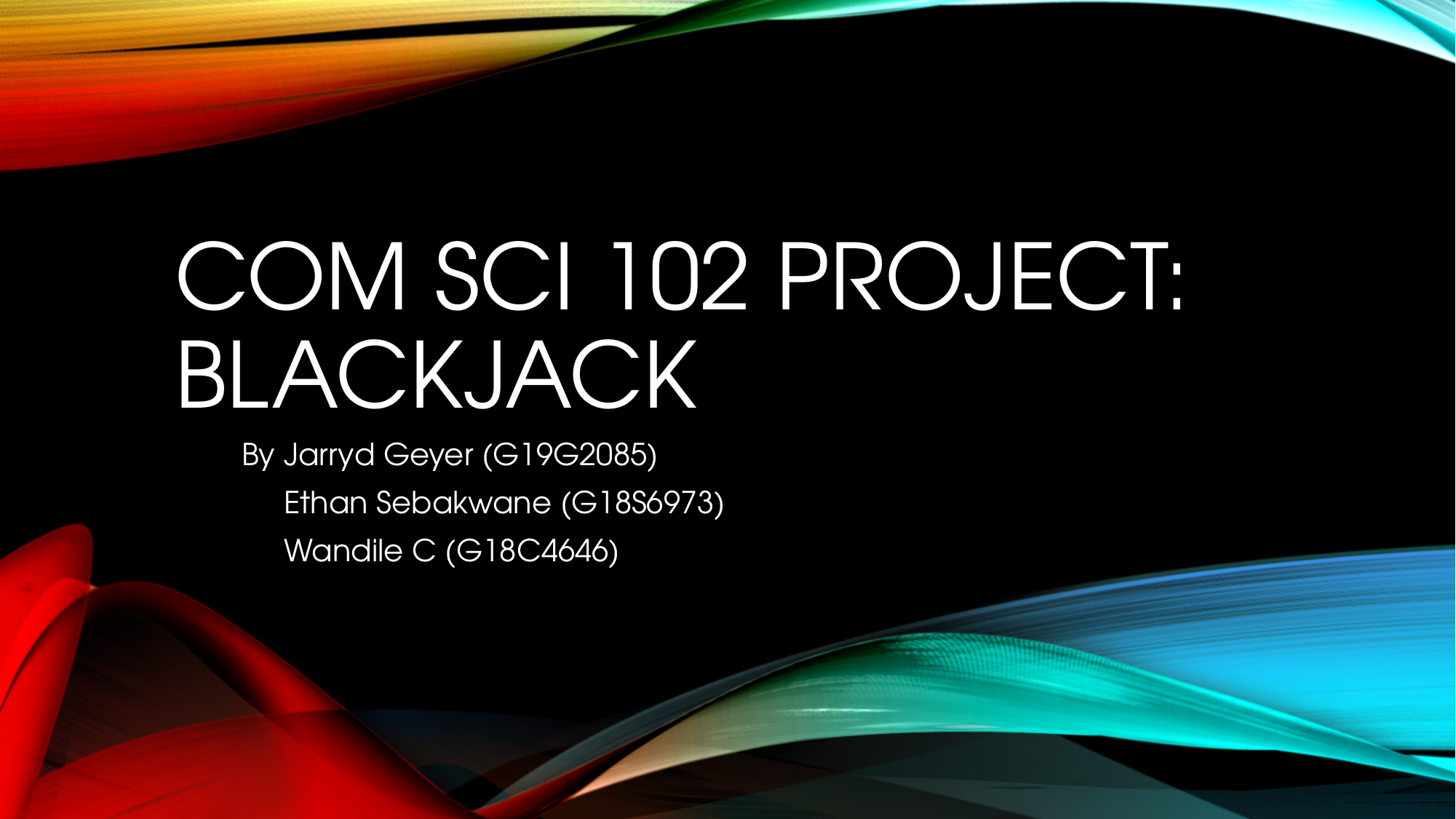

# Com sci 102 project: blackjack
        By	Jarryd Geyer (G19G2085)
	Ethan Sebakwane (G18S6973)
	Wandile C (G18C4646)